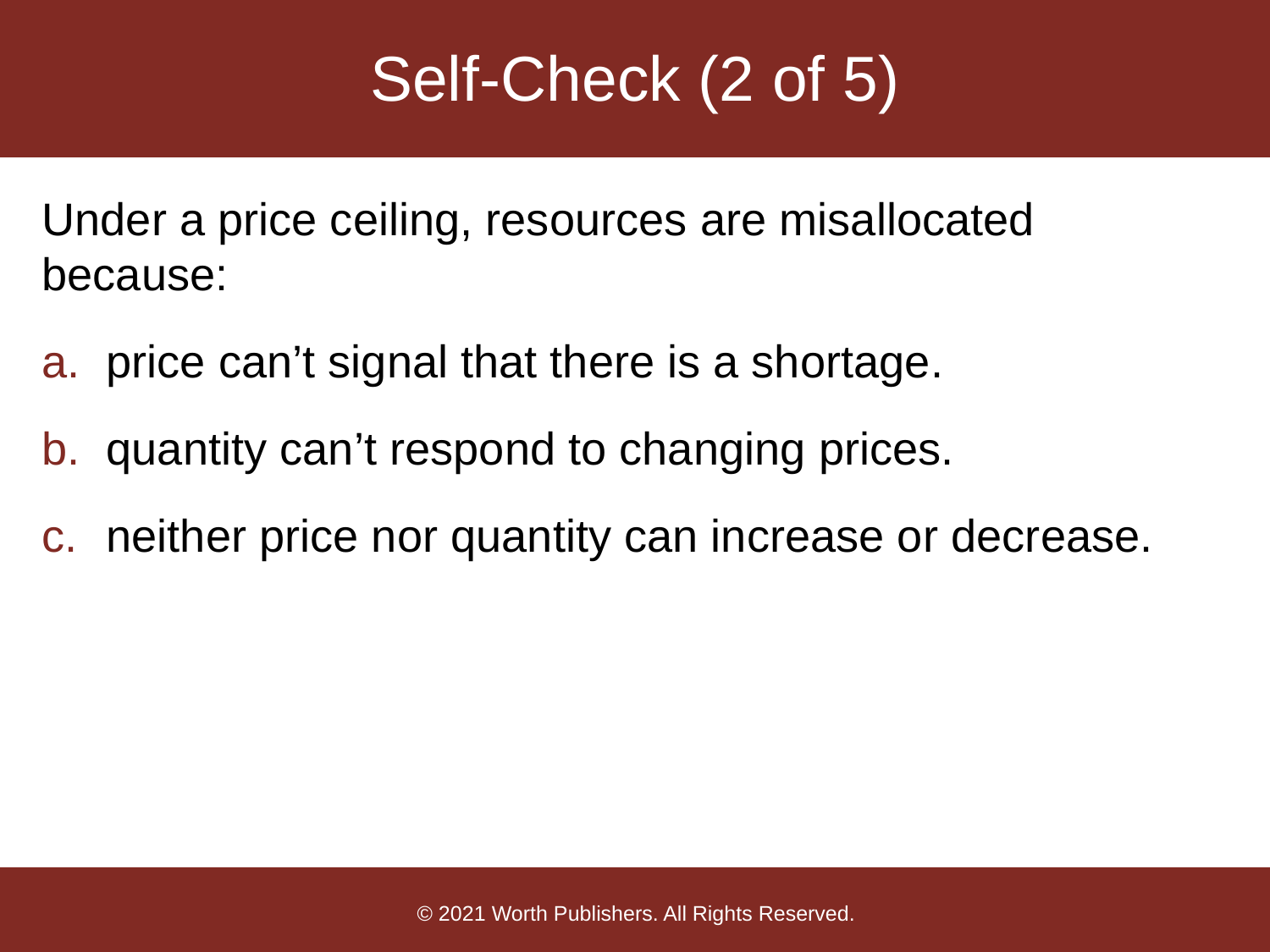

# Self-Check (2 of 5)
Under a price ceiling, resources are misallocated because:
price can’t signal that there is a shortage.
quantity can’t respond to changing prices.
neither price nor quantity can increase or decrease.